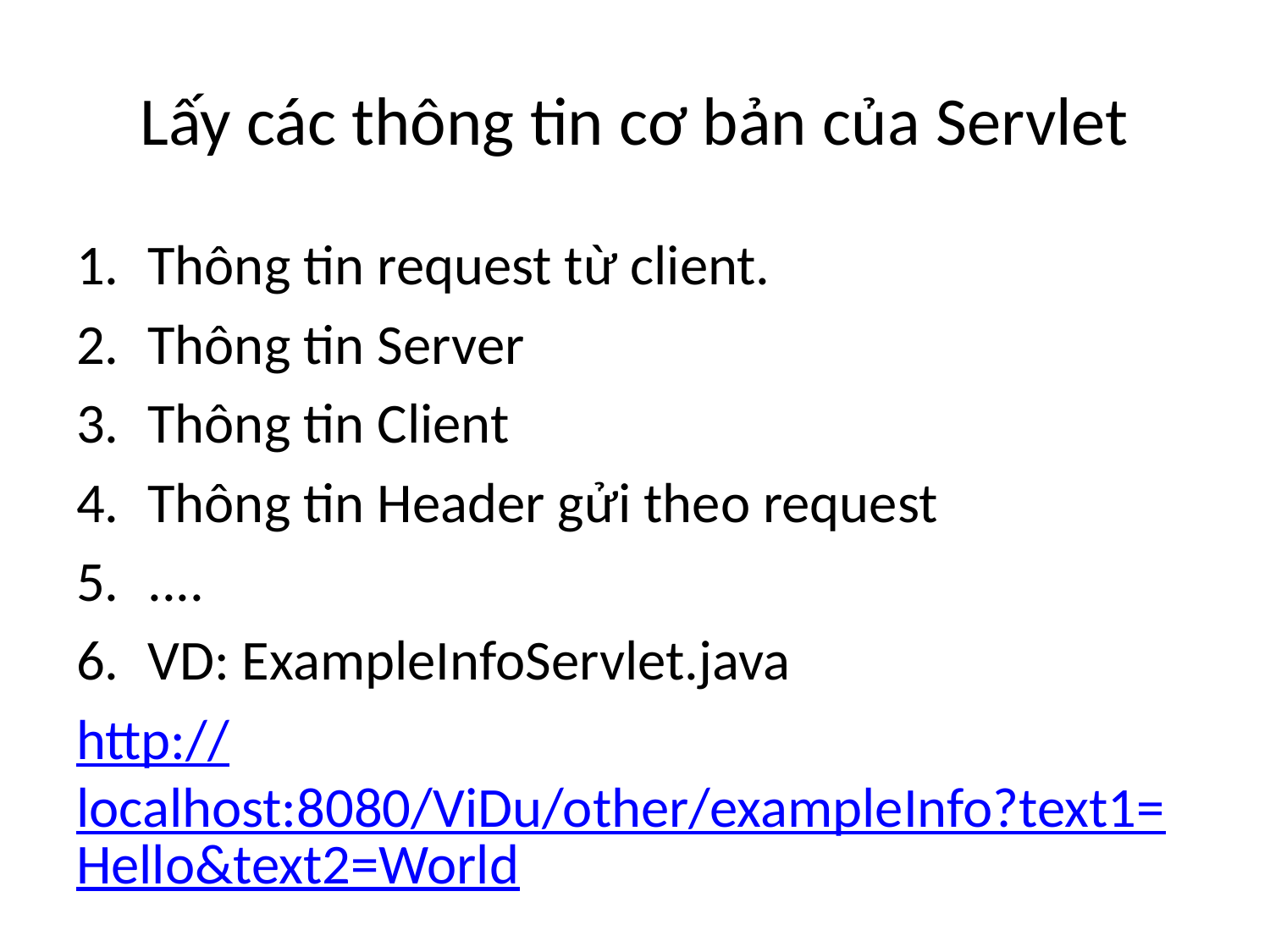

# Lấy các thông tin cơ bản của Servlet
Thông tin request từ client.
Thông tin Server
Thông tin Client
Thông tin Header gửi theo request
....
VD: ExampleInfoServlet.java
http://localhost:8080/ViDu/other/exampleInfo?text1=Hello&text2=World